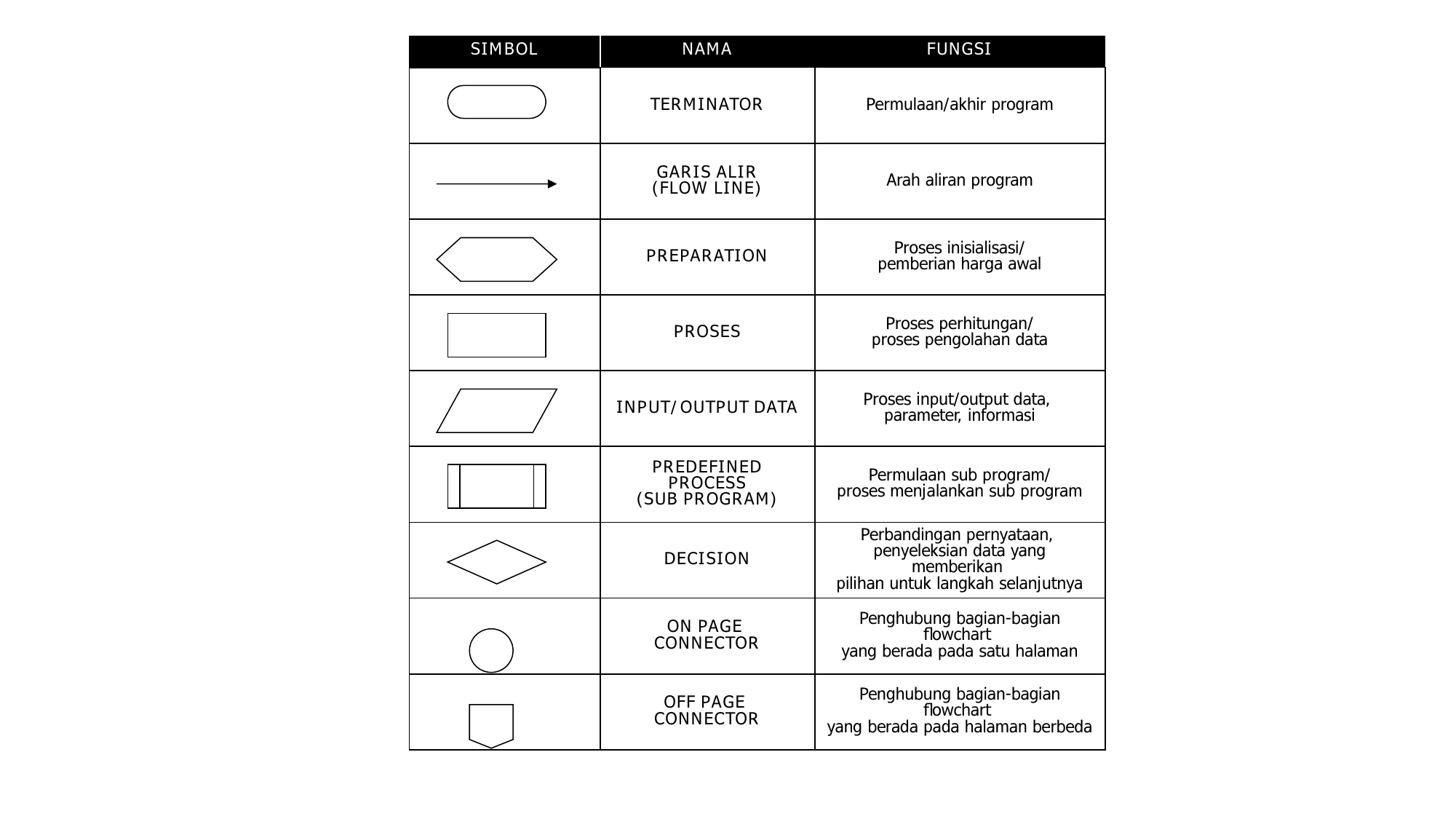

| SIMBOL | NAMA | FUNGSI |
| --- | --- | --- |
|  | TERMINATOR | Permulaan/akhir program |
|  | GARIS ALIR (FLOW LINE) | Arah aliran program |
|  | PREPARATION | Proses inisialisasi/ pemberian harga awal |
|  | PROSES | Proses perhitungan/ proses pengolahan data |
|  | INPUT/OUTPUT DATA | Proses input/output data, parameter, informasi |
|  | PREDEFINED PROCESS (SUB PROGRAM) | Permulaan sub program/ proses menjalankan sub program |
|  | DECISION | Perbandingan pernyataan, penyeleksian data yang memberikan pilihan untuk langkah selanjutnya |
|  | ON PAGE CONNECTOR | Penghubung bagian-bagian flowchart yang berada pada satu halaman |
|  | OFF PAGE CONNECTOR | Penghubung bagian-bagian flowchart yang berada pada halaman berbeda |